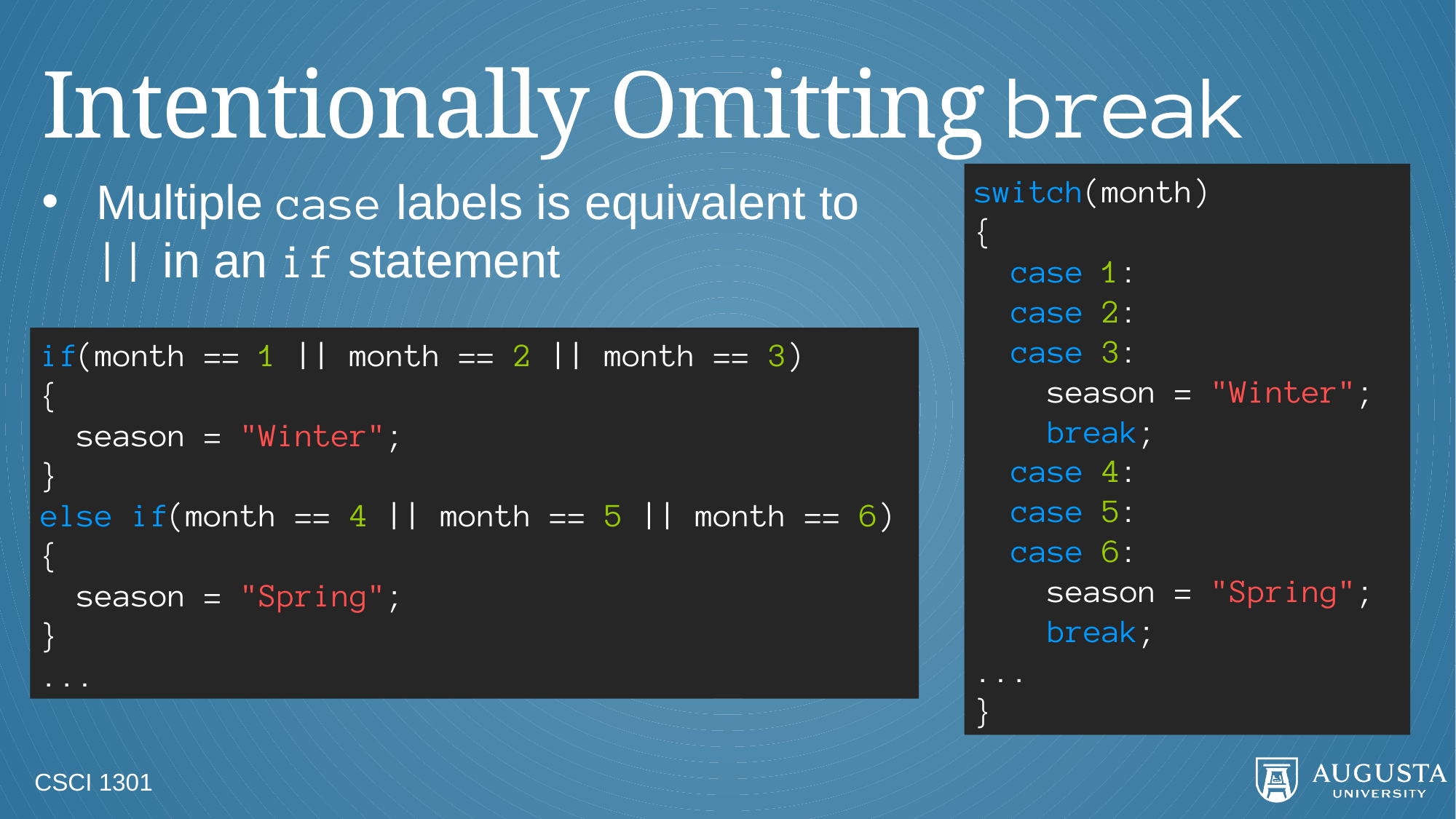

# Intentionally Omitting break
Multiple case labels is equivalent to || in an if statement
switch(month)
{
  case 1:
  case 2:
  case 3:
    season = "Winter";
    break;
  case 4:
  case 5:
  case 6:
    season = "Spring";
    break;
...
}
if(month == 1 || month == 2 || month == 3)
{
  season = "Winter";
}
else if(month == 4 || month == 5 || month == 6)
{
  season = "Spring";
}
...
CSCI 1301